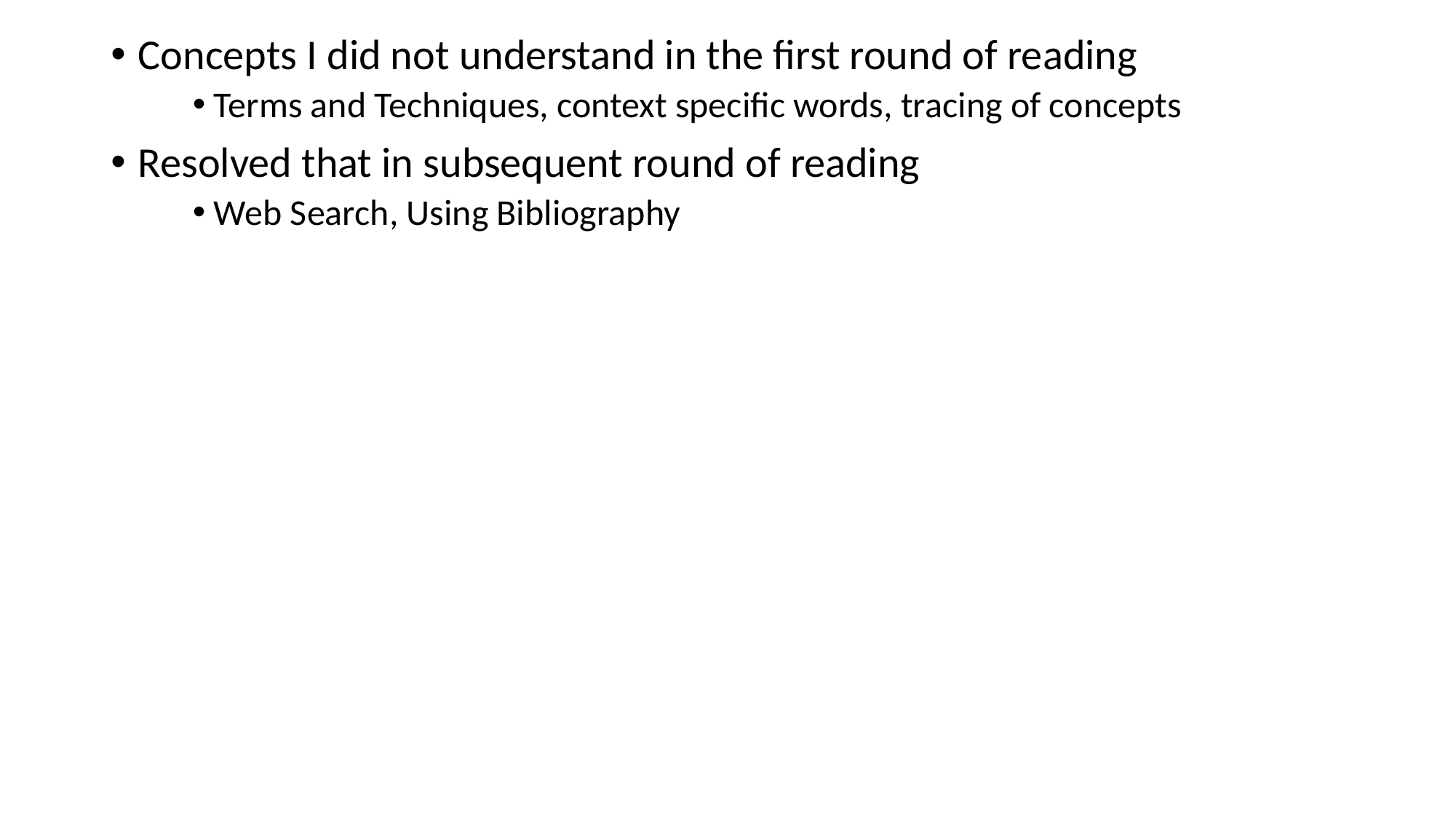

Concepts I did not understand in the first round of reading
 Terms and Techniques, context specific words, tracing of concepts
Resolved that in subsequent round of reading
 Web Search, Using Bibliography